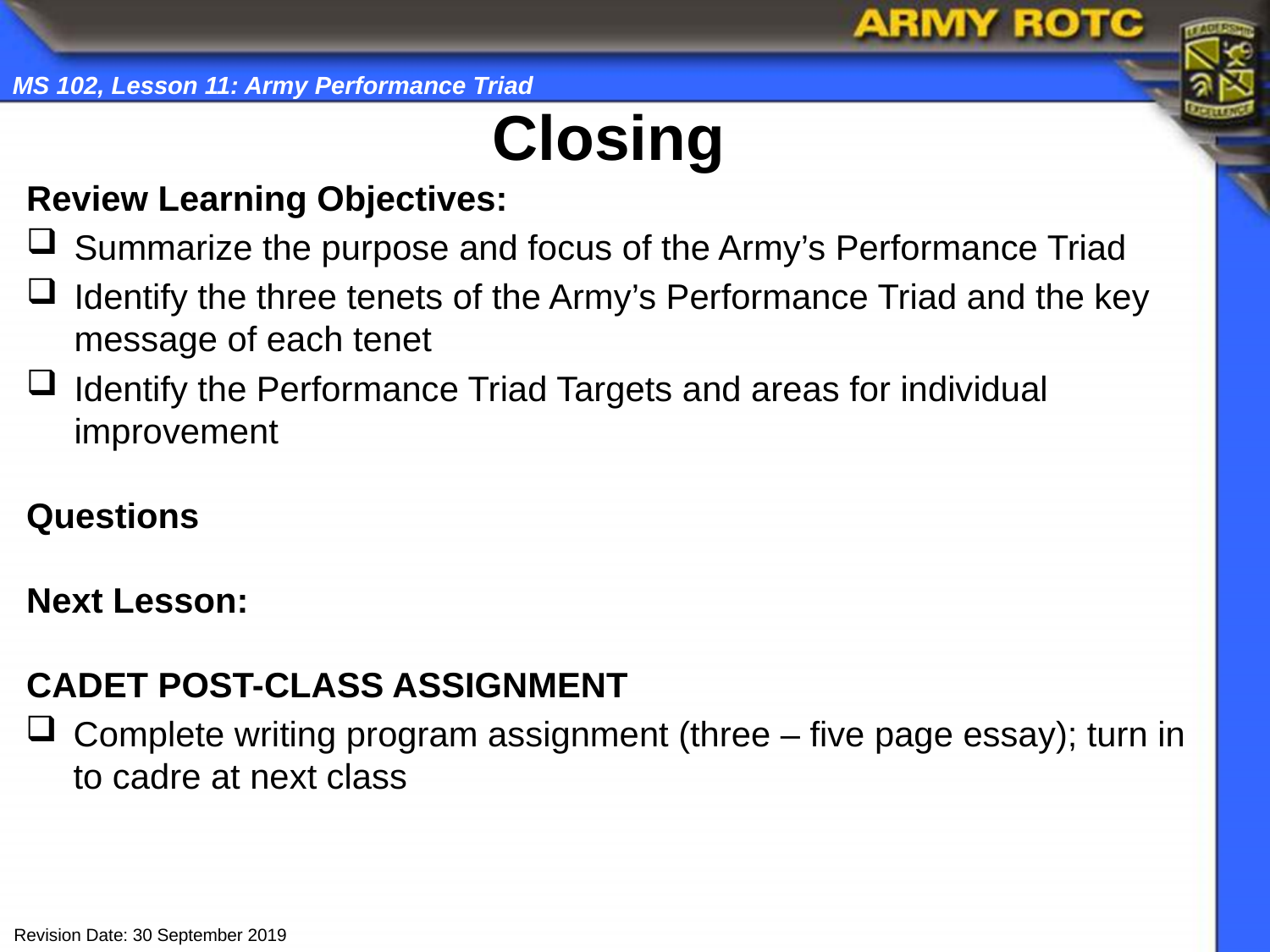

# Closing
Review Learning Objectives:
Summarize the purpose and focus of the Army’s Performance Triad
Identify the three tenets of the Army’s Performance Triad and the key message of each tenet
Identify the Performance Triad Targets and areas for individual improvement

Questions

Next Lesson:

CADET POST-CLASS ASSIGNMENT
Complete writing program assignment (three – five page essay); turn in to cadre at next class